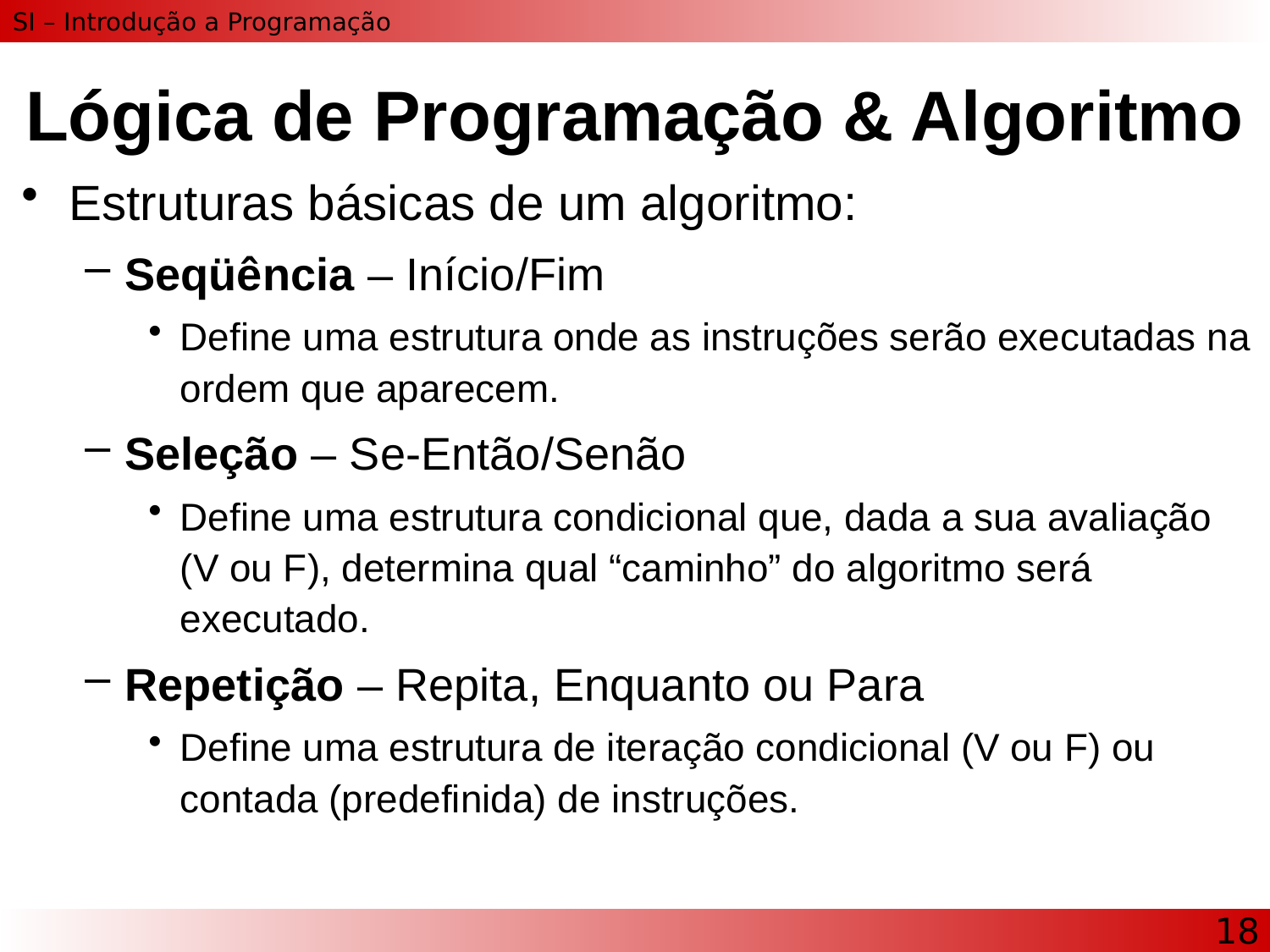

# Lógica de Programação & Algoritmo
Estruturas básicas de um algoritmo:
Seqüência – Início/Fim
Define uma estrutura onde as instruções serão executadas na ordem que aparecem.
Seleção – Se-Então/Senão
Define uma estrutura condicional que, dada a sua avaliação (V ou F), determina qual “caminho” do algoritmo será executado.
Repetição – Repita, Enquanto ou Para
Define uma estrutura de iteração condicional (V ou F) ou contada (predefinida) de instruções.
18